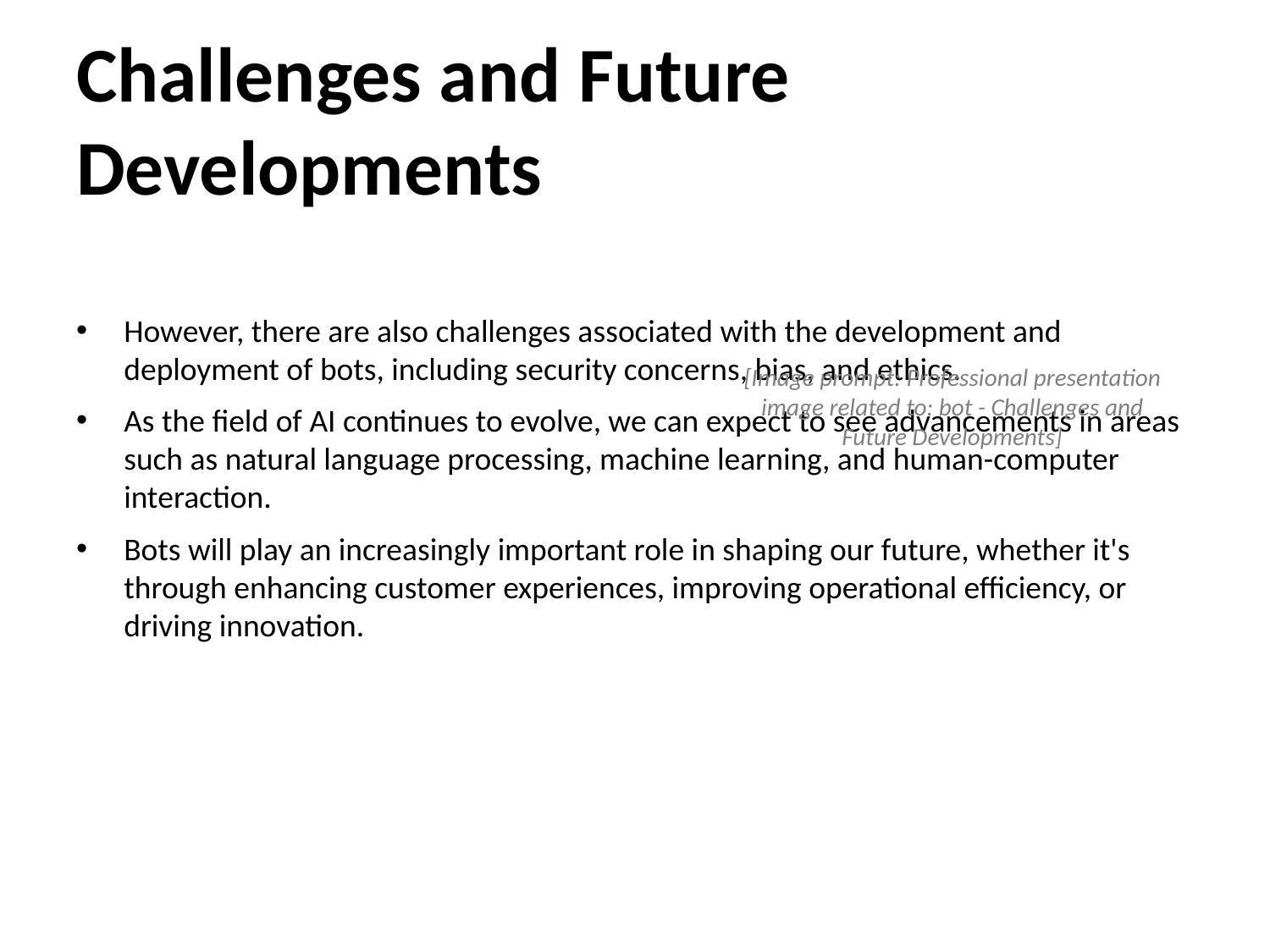

# Challenges and Future Developments

However, there are also challenges associated with the development and deployment of bots, including security concerns, bias, and ethics.
As the field of AI continues to evolve, we can expect to see advancements in areas such as natural language processing, machine learning, and human-computer interaction.
Bots will play an increasingly important role in shaping our future, whether it's through enhancing customer experiences, improving operational efficiency, or driving innovation.

[Image prompt: Professional presentation image related to: bot - Challenges and Future Developments]